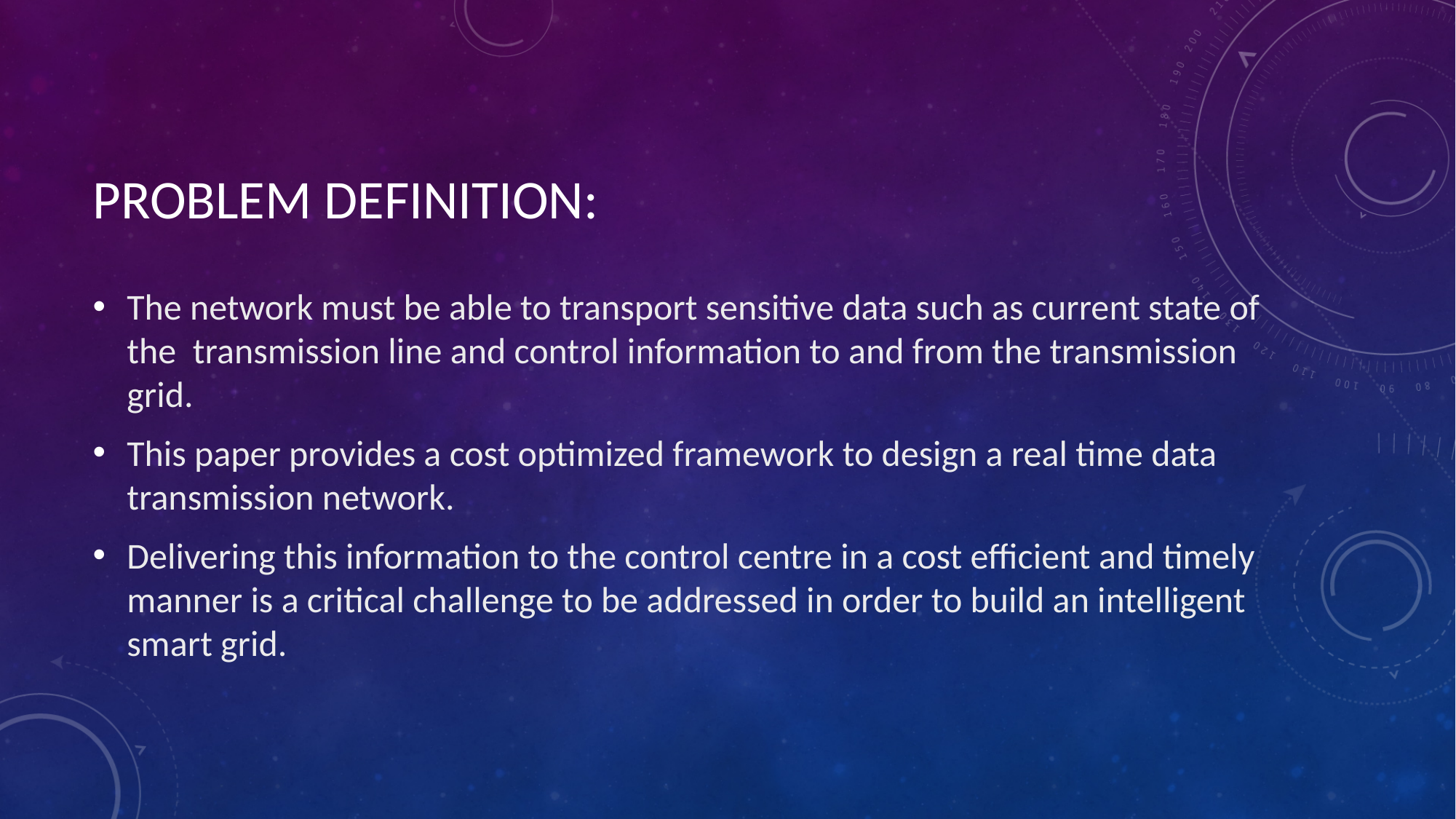

# Problem definition:
The network must be able to transport sensitive data such as current state of  the  transmission line and control information to and from the transmission grid.
This paper provides a cost optimized framework to design a real time data transmission network.
Delivering this information to the control centre in a cost efficient and timely manner is a critical challenge to be addressed in order to build an intelligent smart grid.